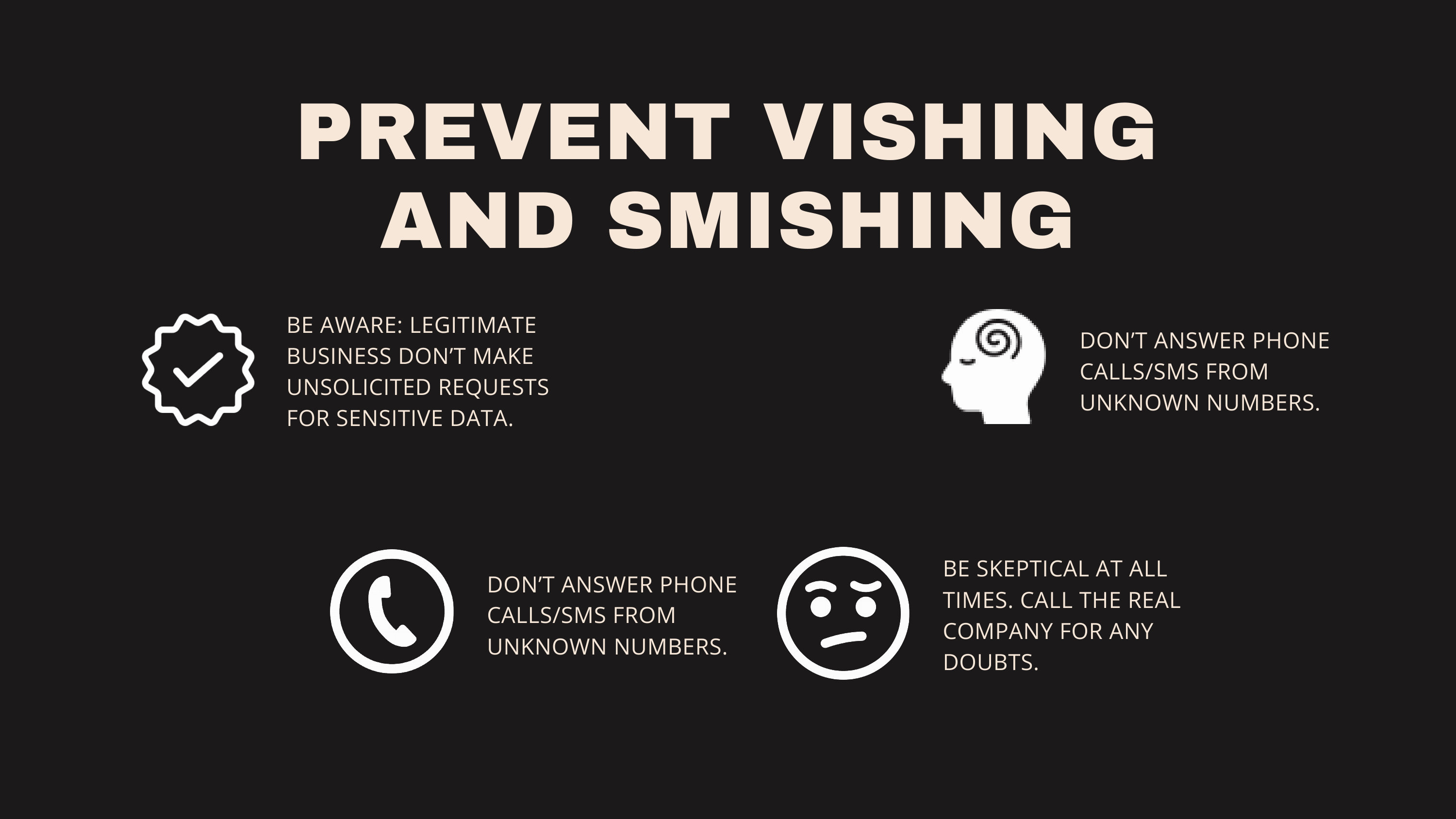

PREVENT VISHING AND SMISHING
BE AWARE: LEGITIMATE BUSINESS DON’T MAKE UNSOLICITED REQUESTS FOR SENSITIVE DATA.

DON’T ANSWER PHONE CALLS/SMS FROM UNKNOWN NUMBERS.

BE SKEPTICAL AT ALL TIMES. CALL THE REAL COMPANY FOR ANY DOUBTS.
DON’T ANSWER PHONE CALLS/SMS FROM UNKNOWN NUMBERS.